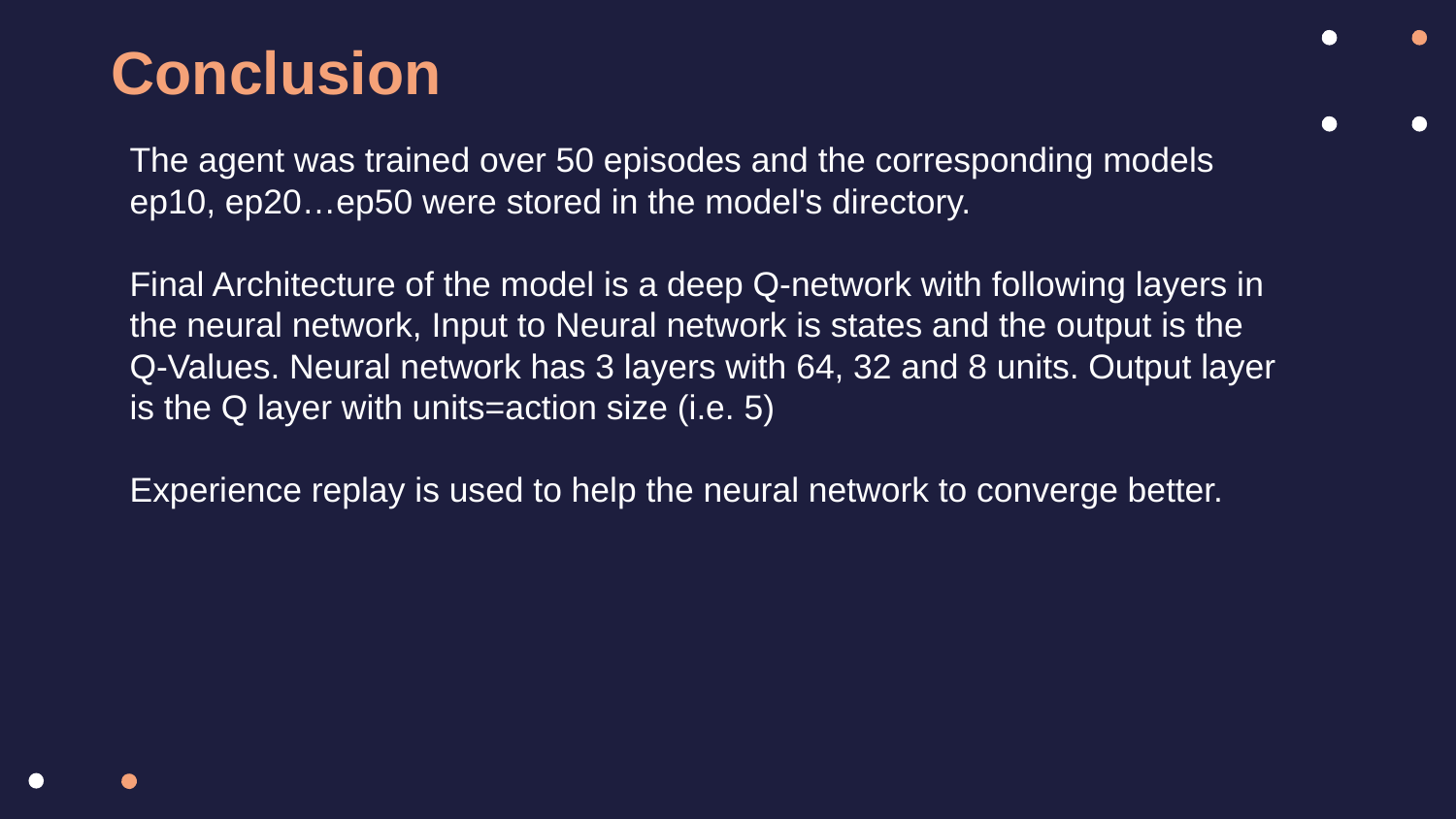

# Conclusion
The agent was trained over 50 episodes and the corresponding models ep10, ep20…ep50 were stored in the model's directory.

Final Architecture of the model is a deep Q-network with following layers in the neural network, Input to Neural network is states and the output is the Q-Values. Neural network has 3 layers with 64, 32 and 8 units. Output layer is the Q layer with units=action size (i.e. 5)

Experience replay is used to help the neural network to converge better.